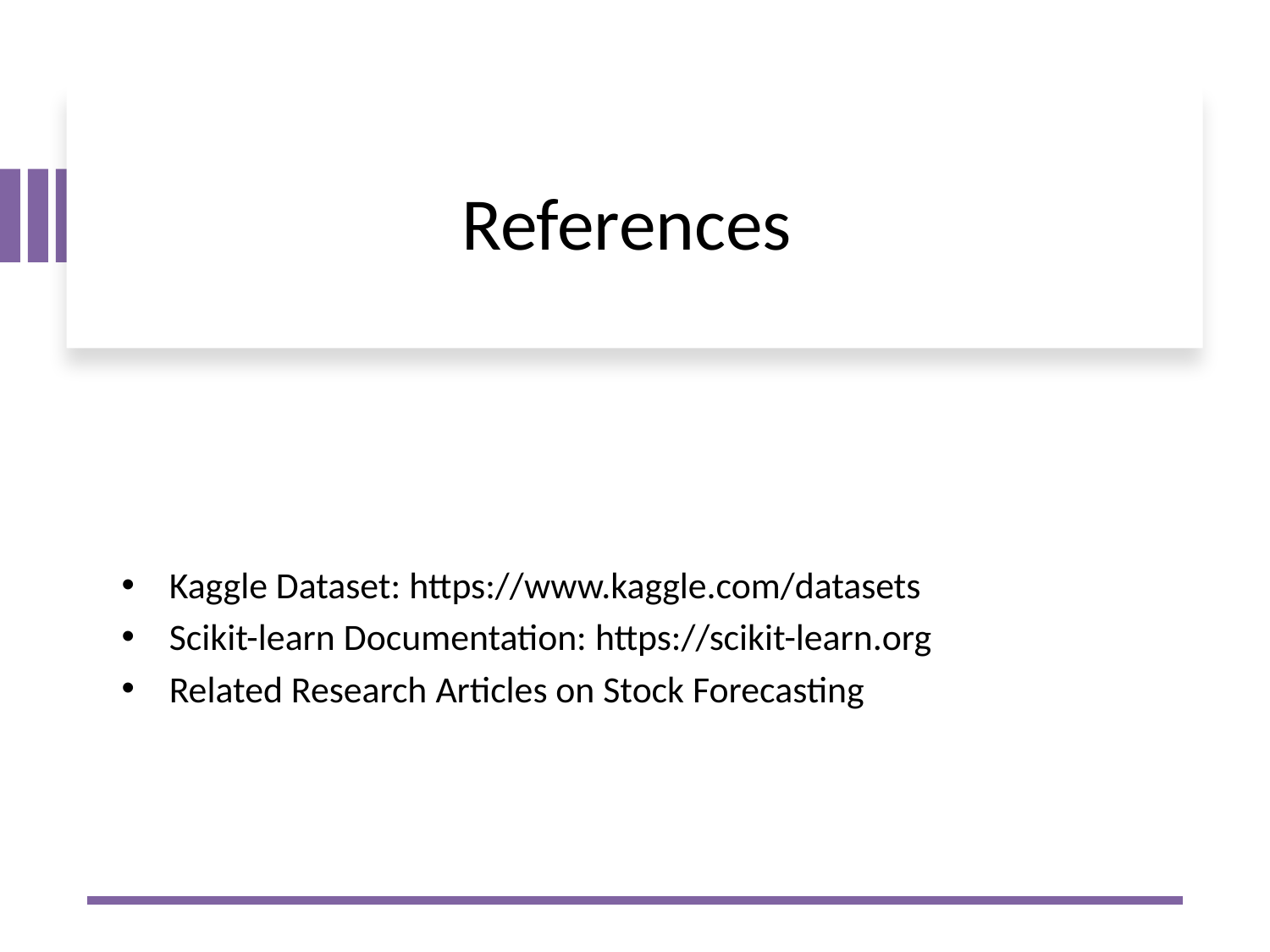

# References

Kaggle Dataset: https://www.kaggle.com/datasets
Scikit-learn Documentation: https://scikit-learn.org
Related Research Articles on Stock Forecasting